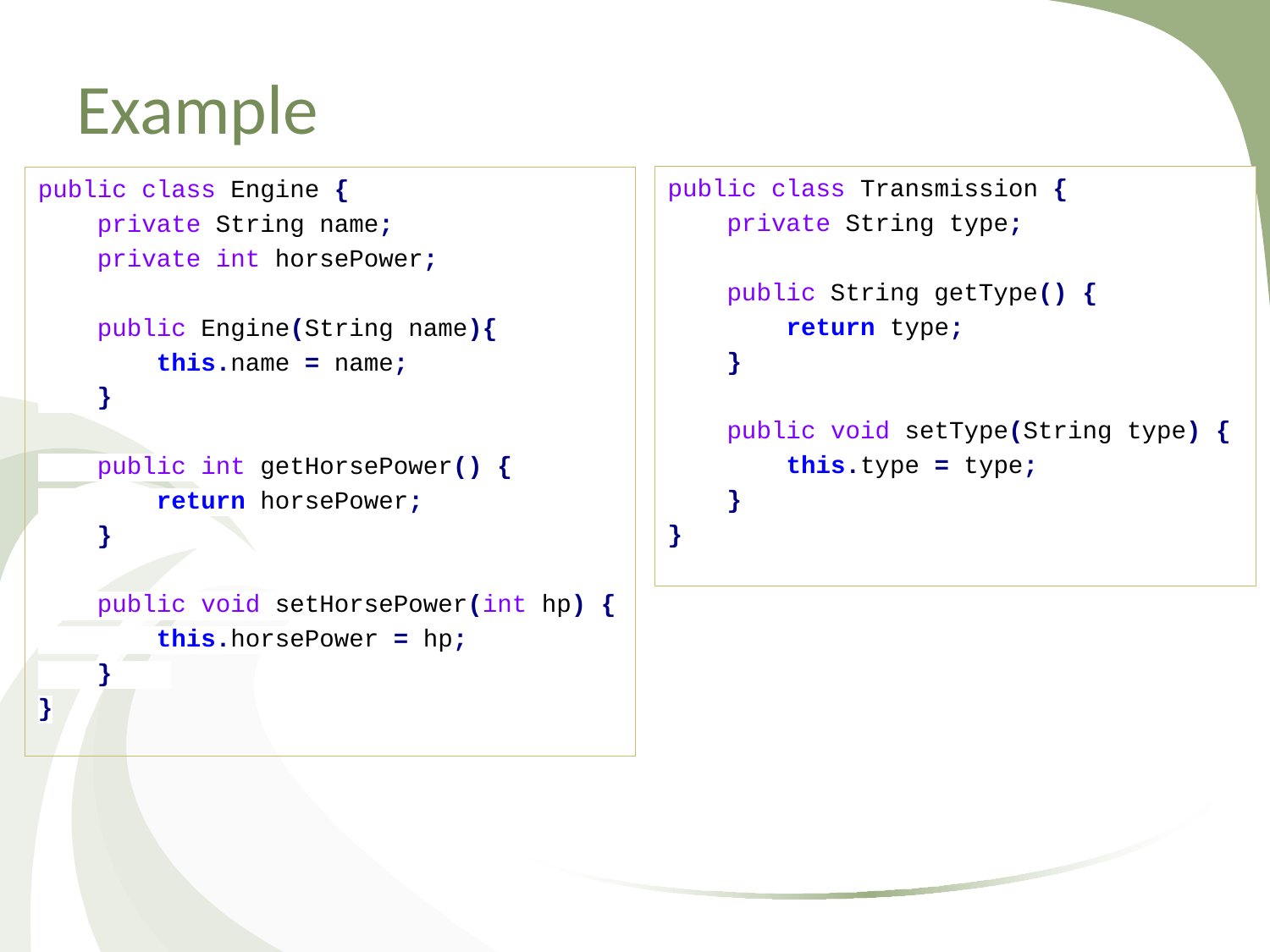

# Example
public class Transmission {
    private String type;

    public String getType() {
        return type;
    }

    public void setType(String type) {
        this.type = type;
    }
}
public class Engine {
    private String name;
    private int horsePower;

    public Engine(String name){
        this.name = name;
    }

    public int getHorsePower() {
        return horsePower;
    }

    public void setHorsePower(int hp) {
        this.horsePower = hp;
    }
}